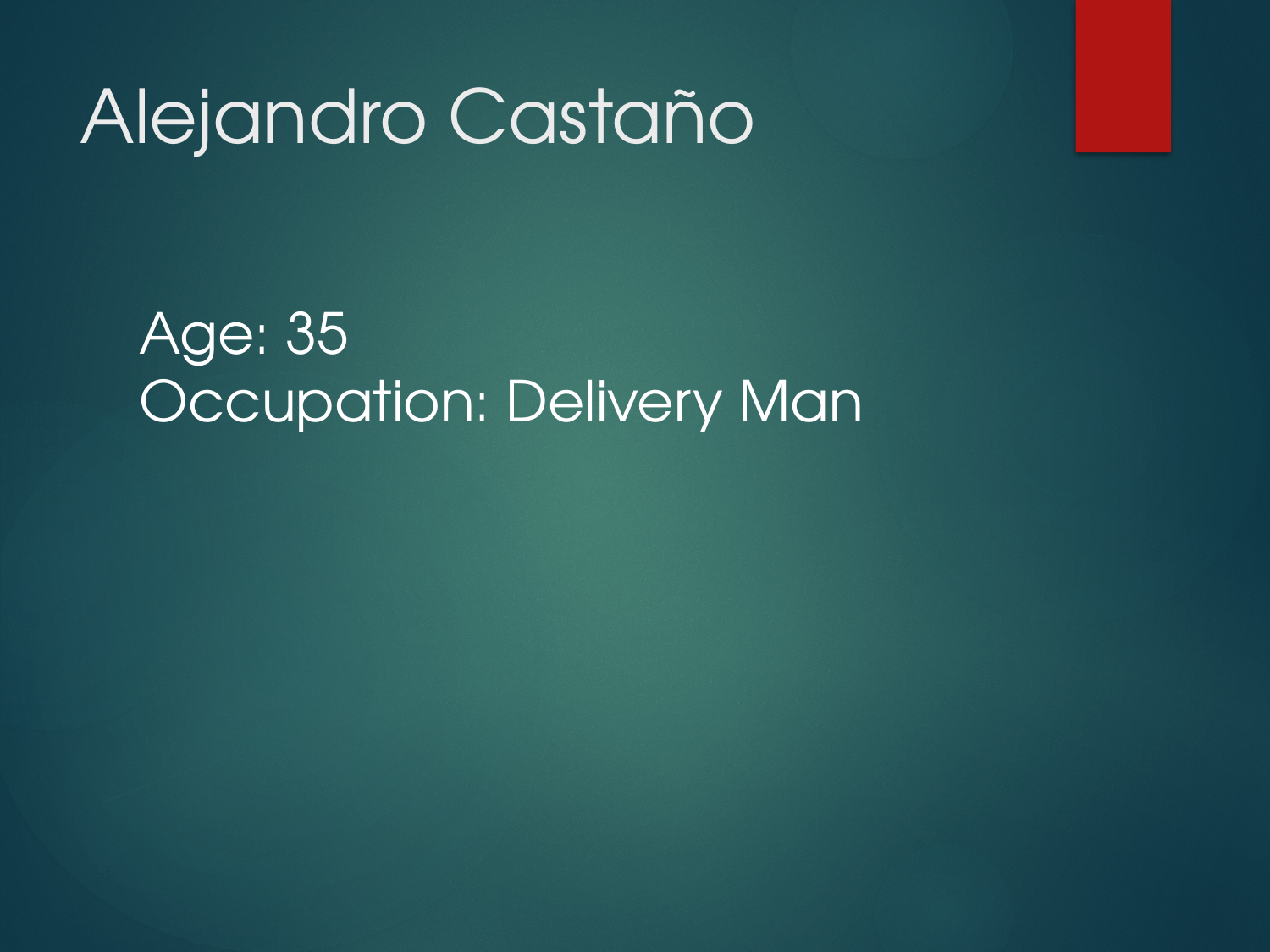

# Alejandro Castaño

Age: 35
Occupation: Delivery Man